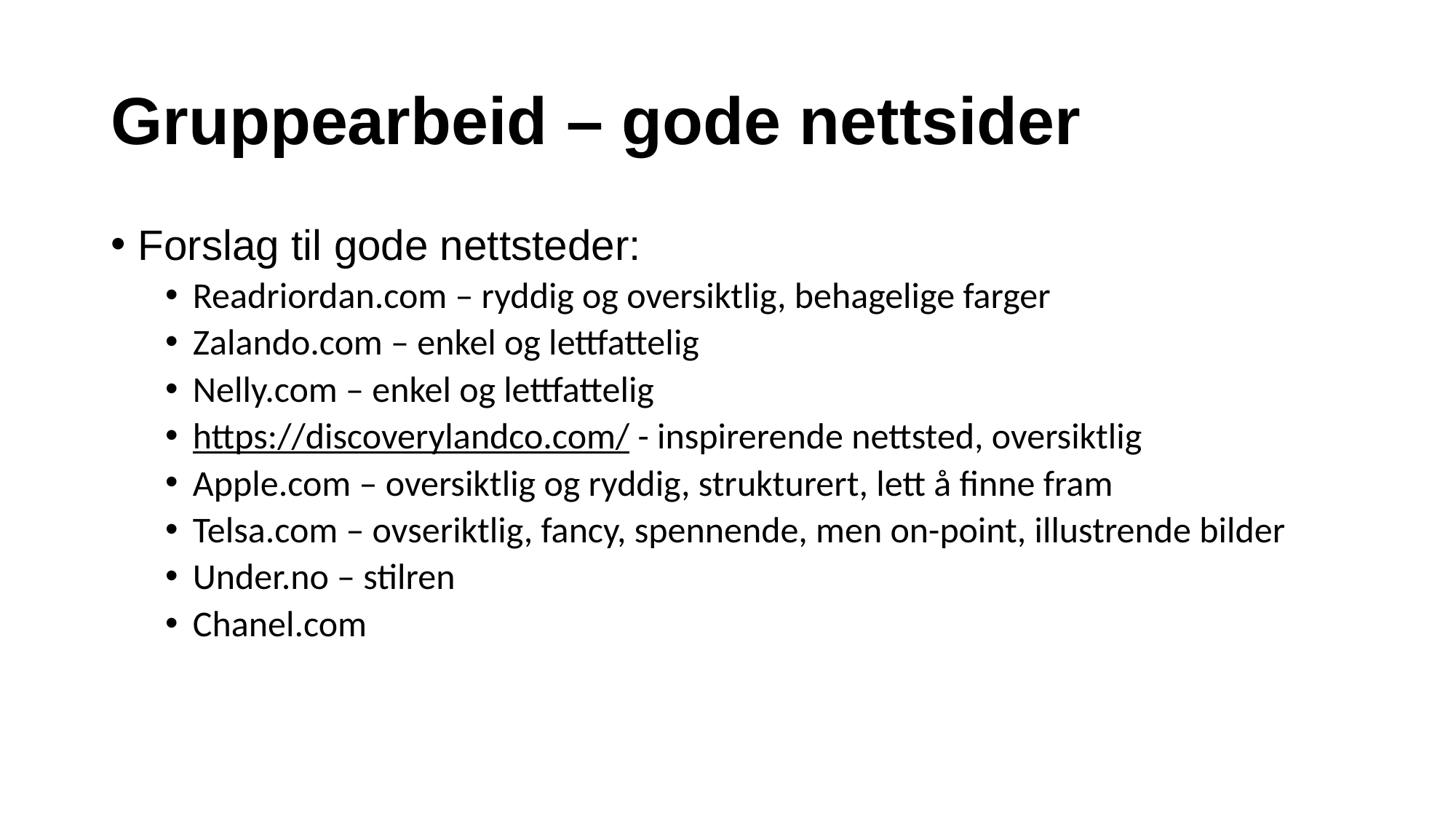

# Gruppearbeid – gode nettsider
Forslag til gode nettsteder:
Readriordan.com – ryddig og oversiktlig, behagelige farger
Zalando.com – enkel og lettfattelig
Nelly.com – enkel og lettfattelig
https://discoverylandco.com/ - inspirerende nettsted, oversiktlig
Apple.com – oversiktlig og ryddig, strukturert, lett å finne fram
Telsa.com – ovseriktlig, fancy, spennende, men on-point, illustrende bilder
Under.no – stilren
Chanel.com